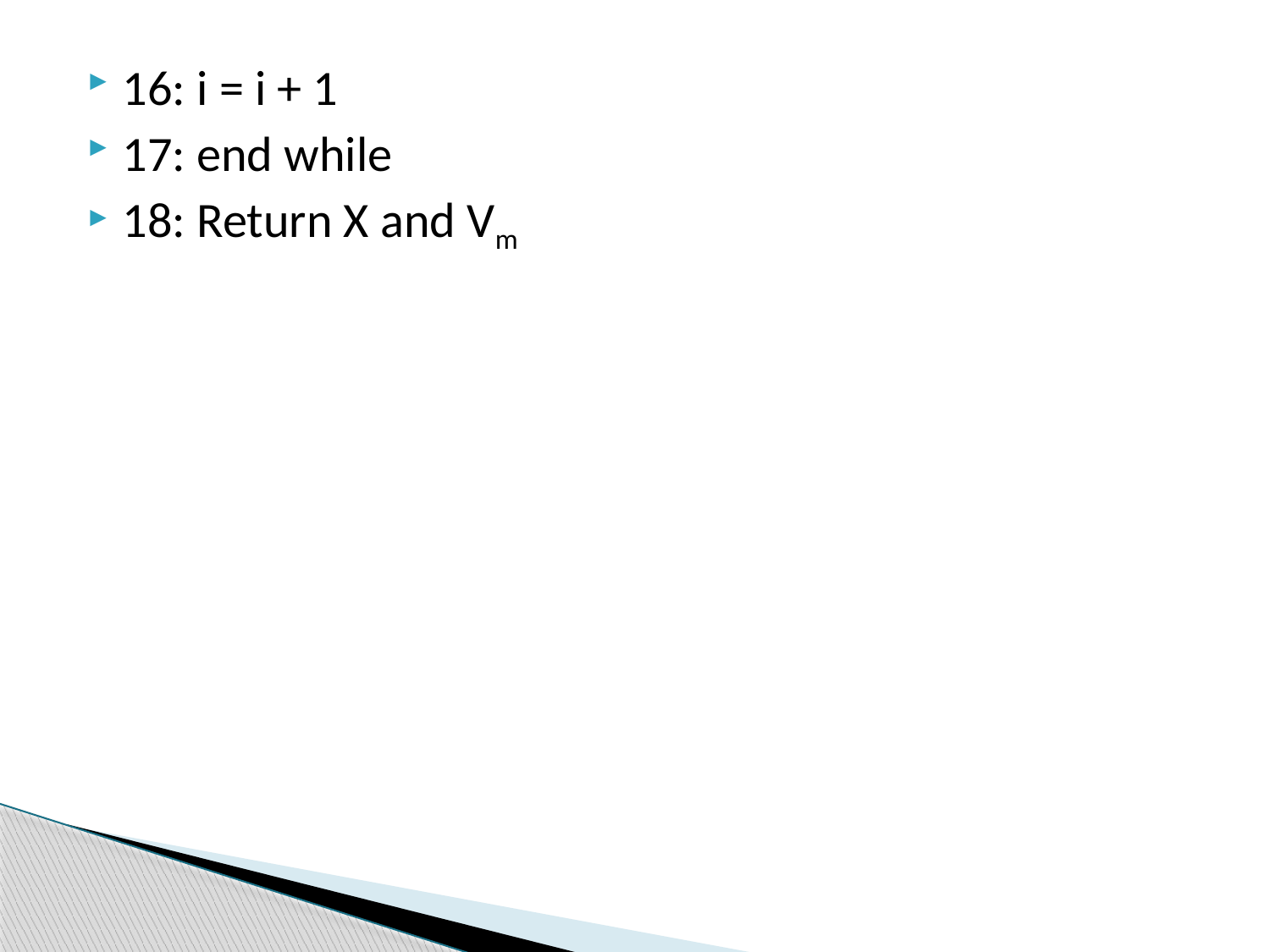

16: i = i + 1
17: end while
18: Return X and Vm